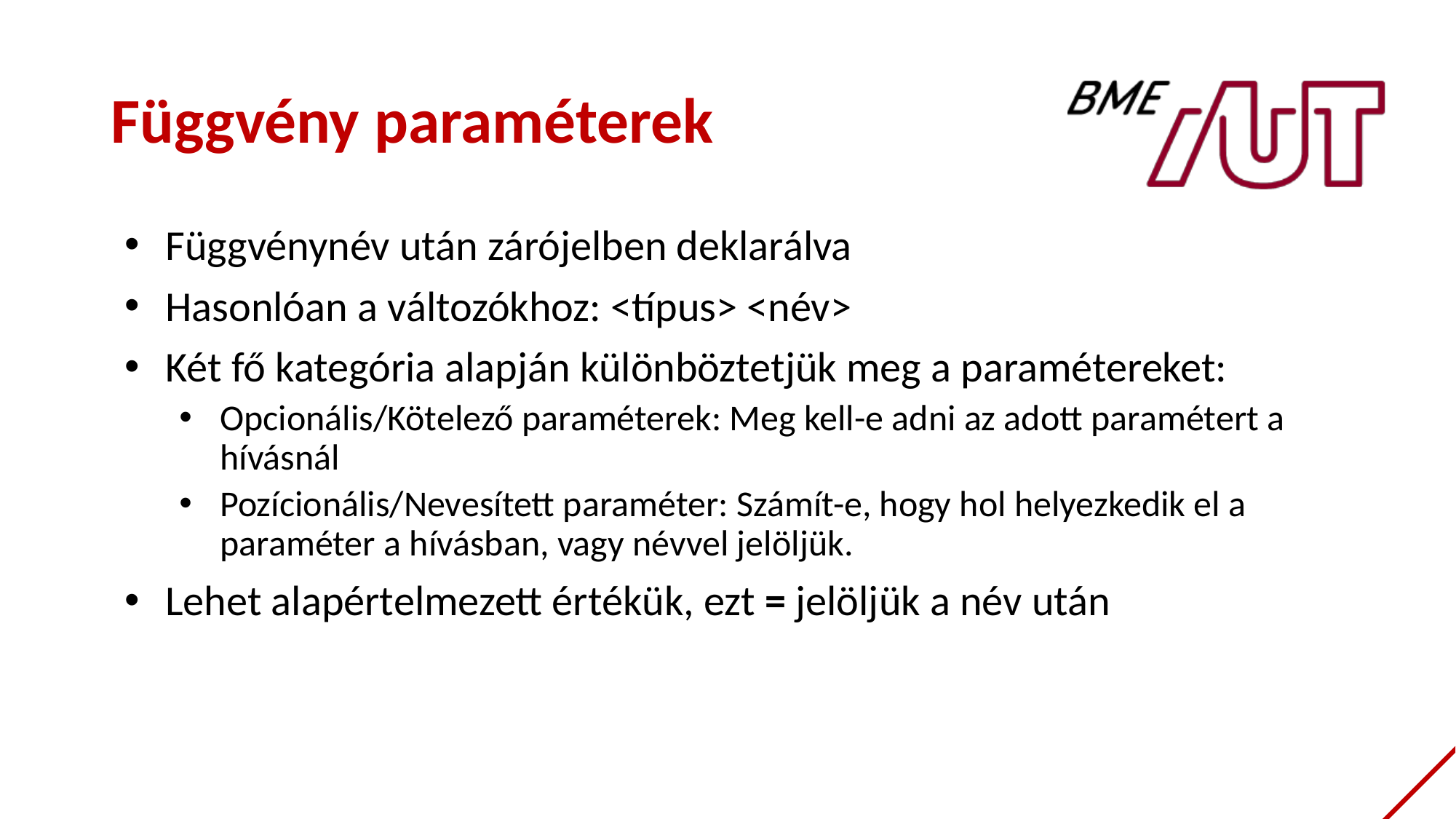

# Függvény paraméterek
Függvénynév után zárójelben deklarálva
Hasonlóan a változókhoz: <típus> <név>
Két fő kategória alapján különböztetjük meg a paramétereket:
Opcionális/Kötelező paraméterek: Meg kell-e adni az adott paramétert a hívásnál
Pozícionális/Nevesített paraméter: Számít-e, hogy hol helyezkedik el a paraméter a hívásban, vagy névvel jelöljük.
Lehet alapértelmezett értékük, ezt = jelöljük a név után